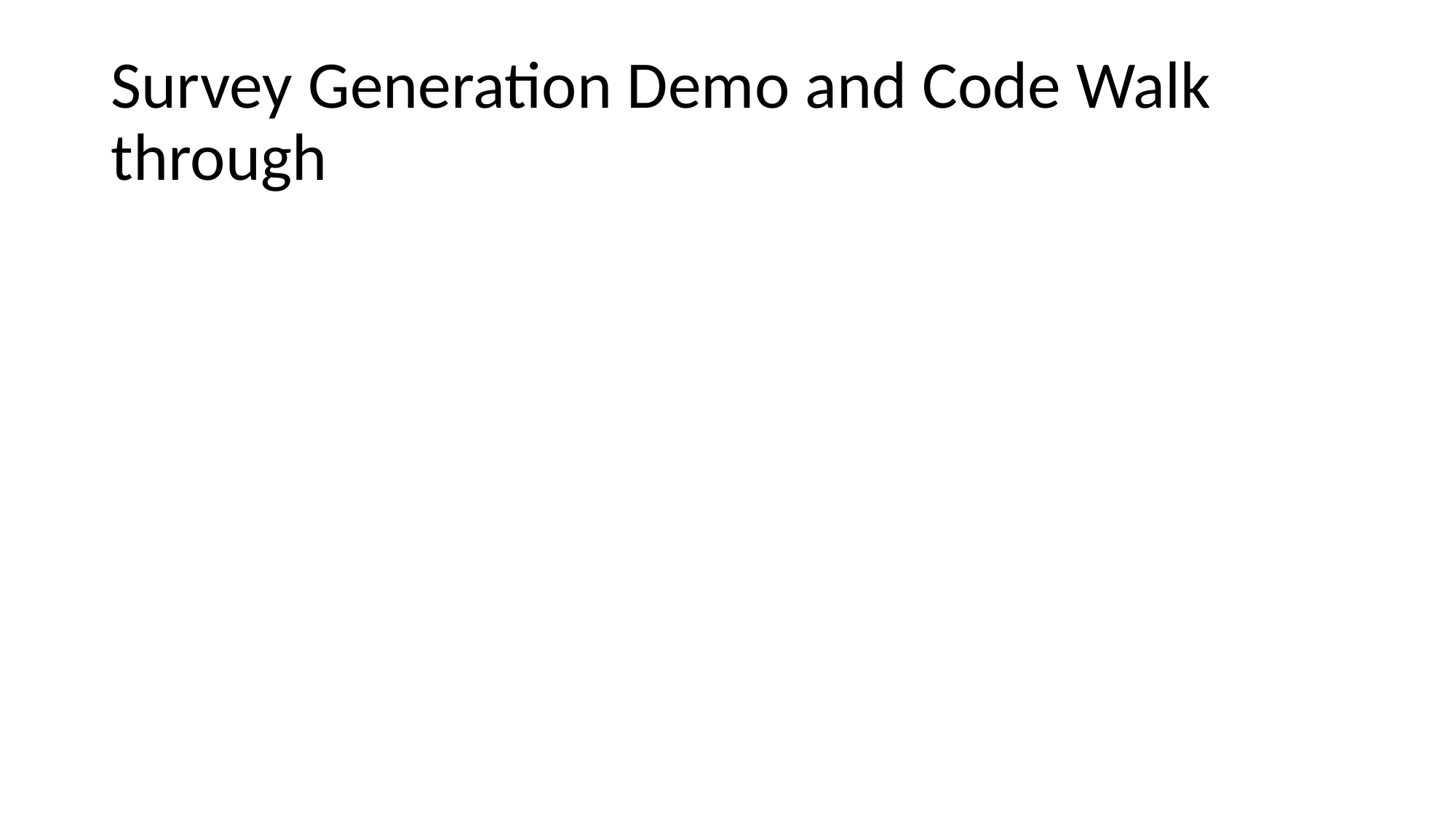

# Survey Generation Demo and Code Walk through